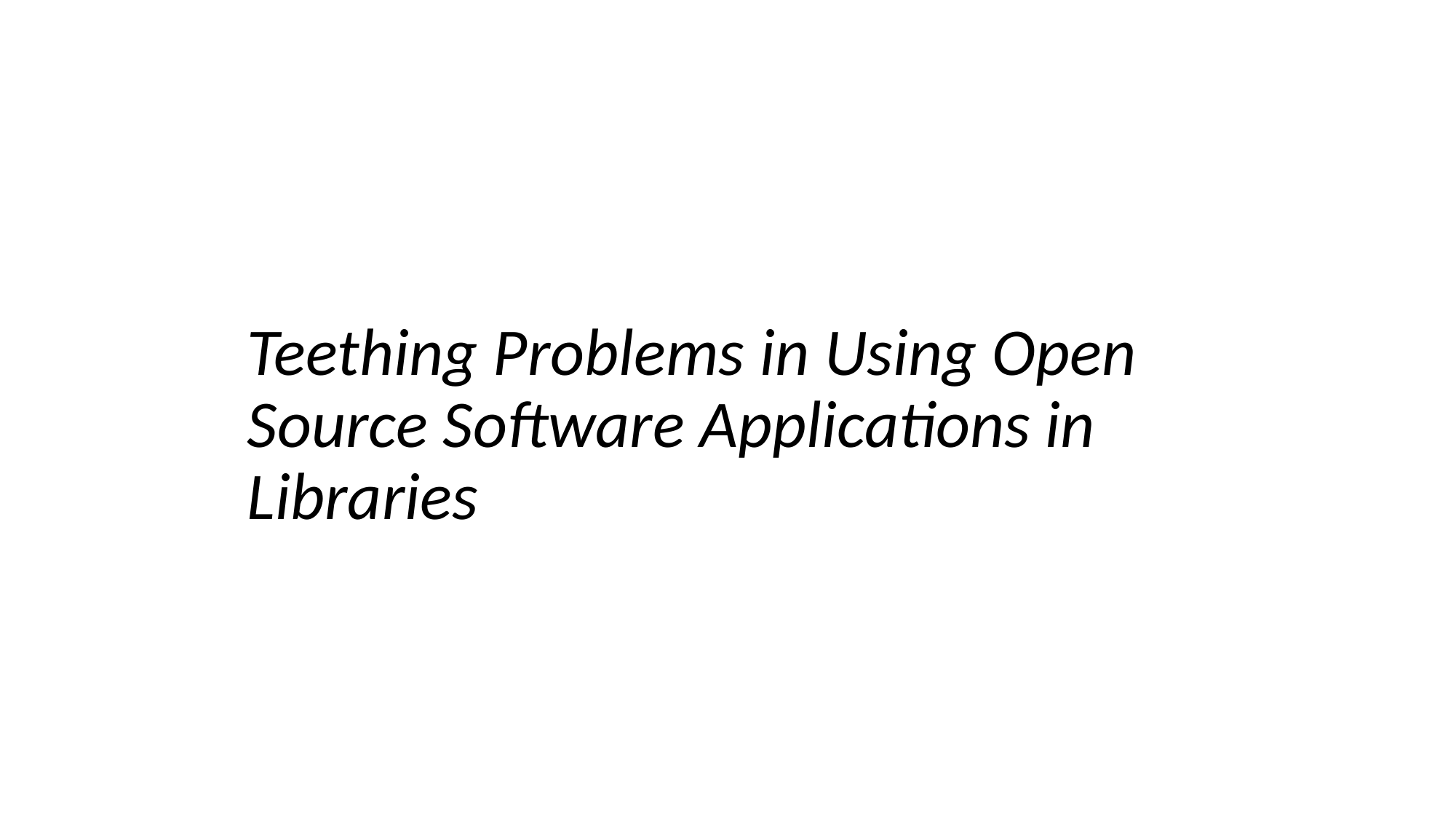

# Teething Problems in Using Open Source Software Applications in Libraries